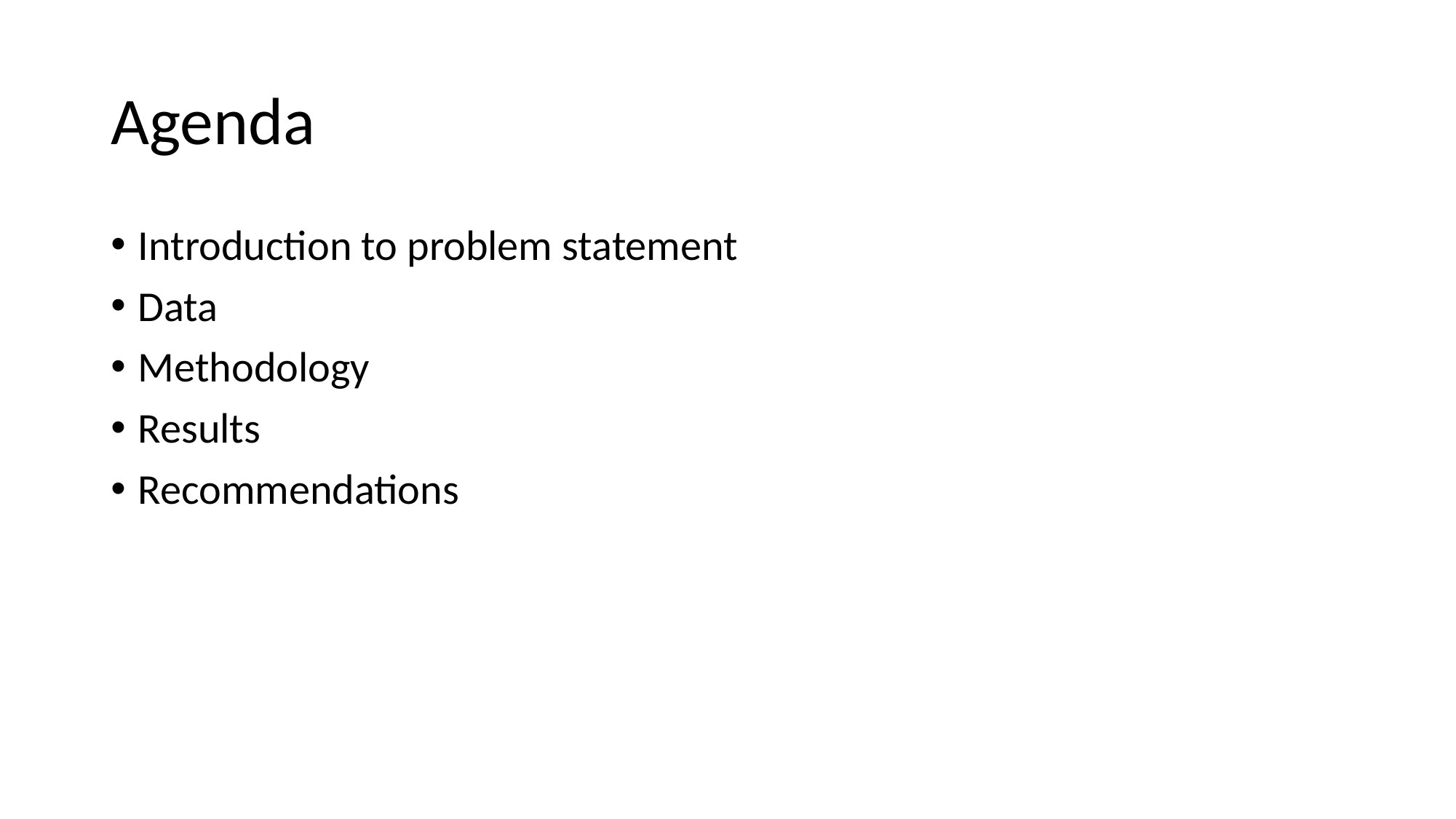

# Agenda
Introduction to problem statement
Data
Methodology
Results
Recommendations